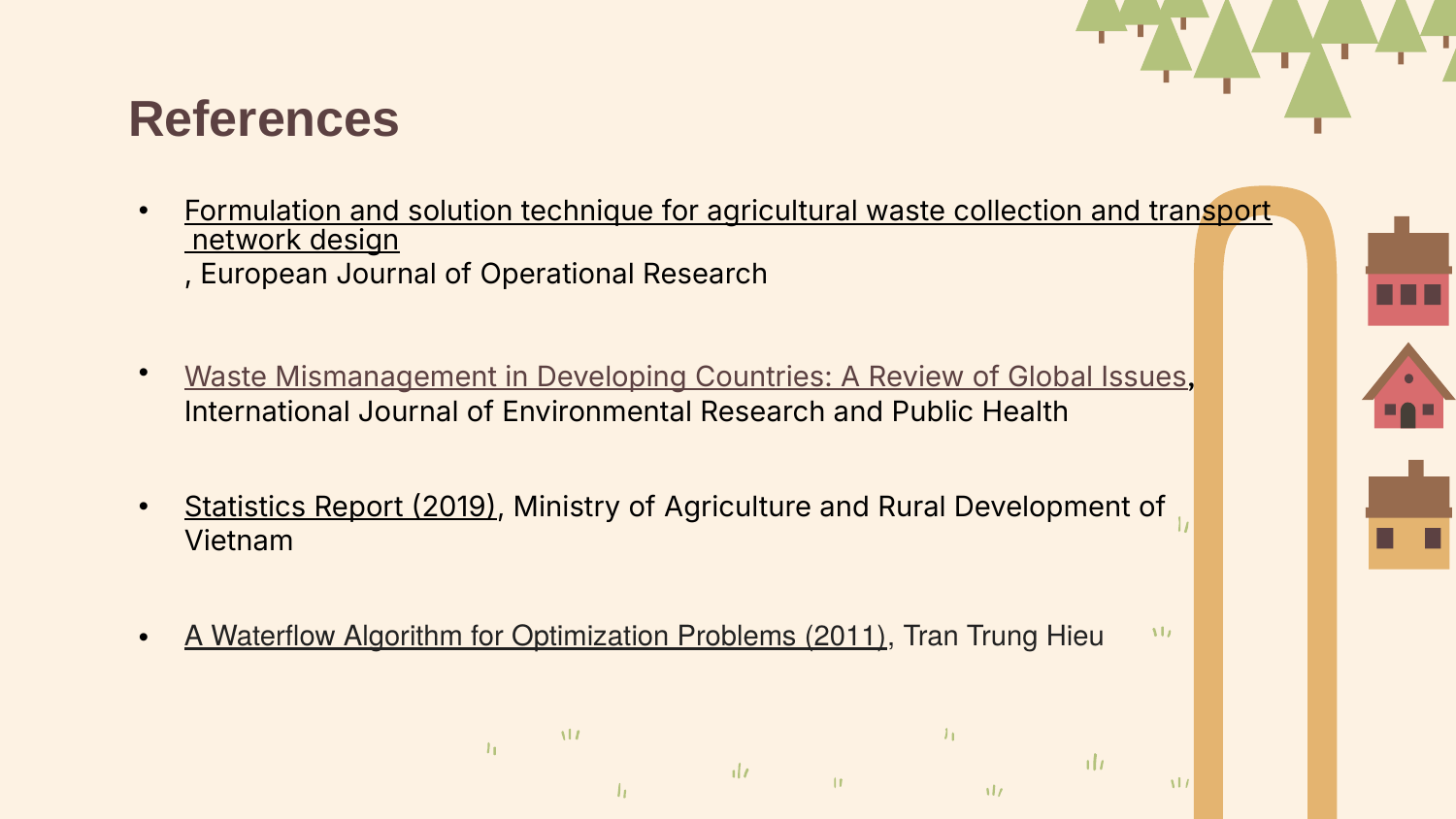

# References
Formulation and solution technique for agricultural waste collection and transport network design, European Journal of Operational Research
Waste Mismanagement in Developing Countries: A Review of Global Issues, International Journal of Environmental Research and Public Health
Statistics Report (2019), Ministry of Agriculture and Rural Development of Vietnam
A Waterflow Algorithm for Optimization Problems (2011), Tran Trung Hieu